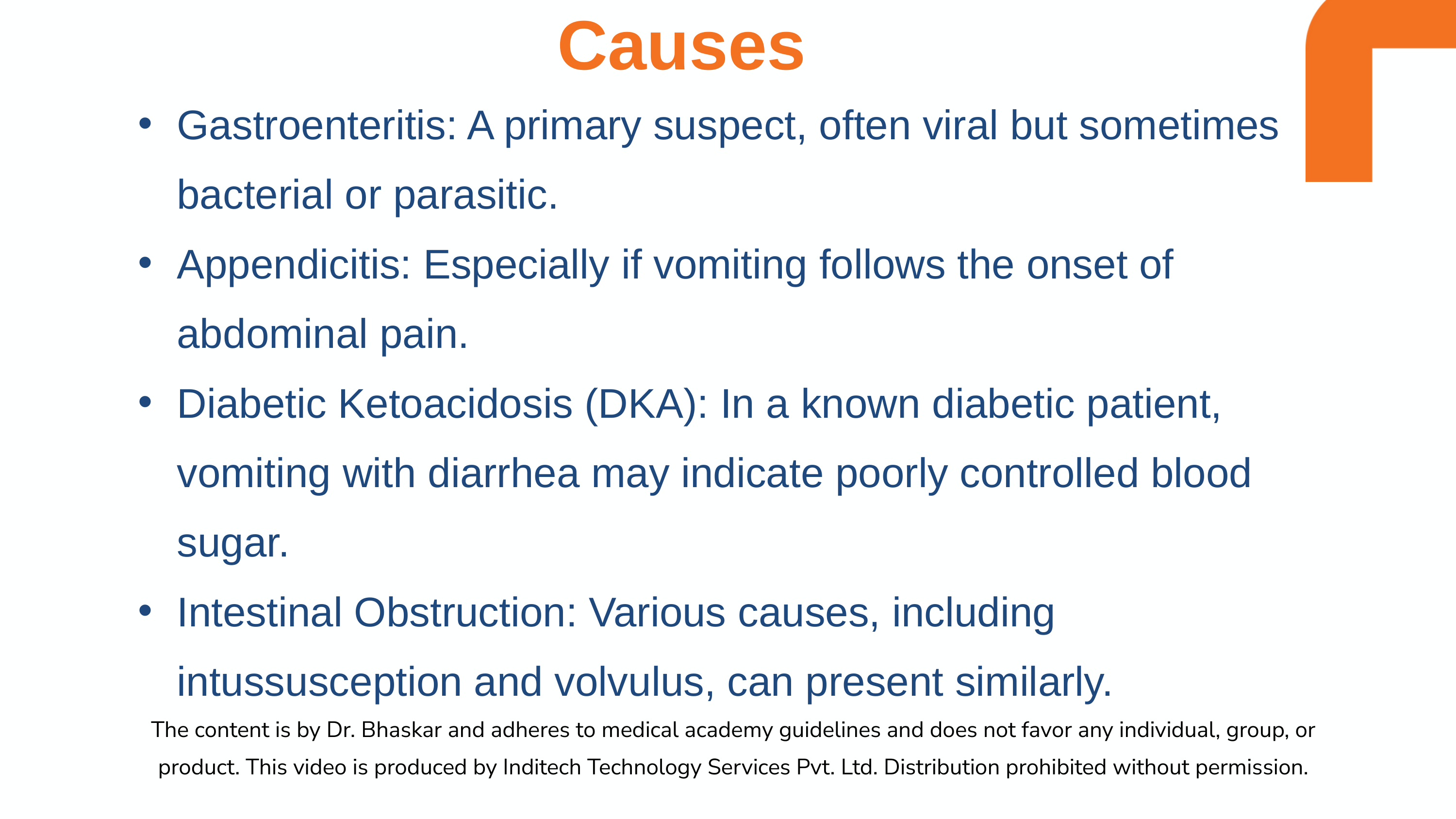

Causes

Gastroenteritis: A primary suspect, often viral but sometimes bacterial or parasitic.
Appendicitis: Especially if vomiting follows the onset of abdominal pain.
Diabetic Ketoacidosis (DKA): In a known diabetic patient, vomiting with diarrhea may indicate poorly controlled blood sugar.
Intestinal Obstruction: Various causes, including intussusception and volvulus, can present similarly.
The content is by Dr. Bhaskar and adheres to medical academy guidelines and does not favor any individual, group, or product. This video is produced by Inditech Technology Services Pvt. Ltd. Distribution prohibited without permission.